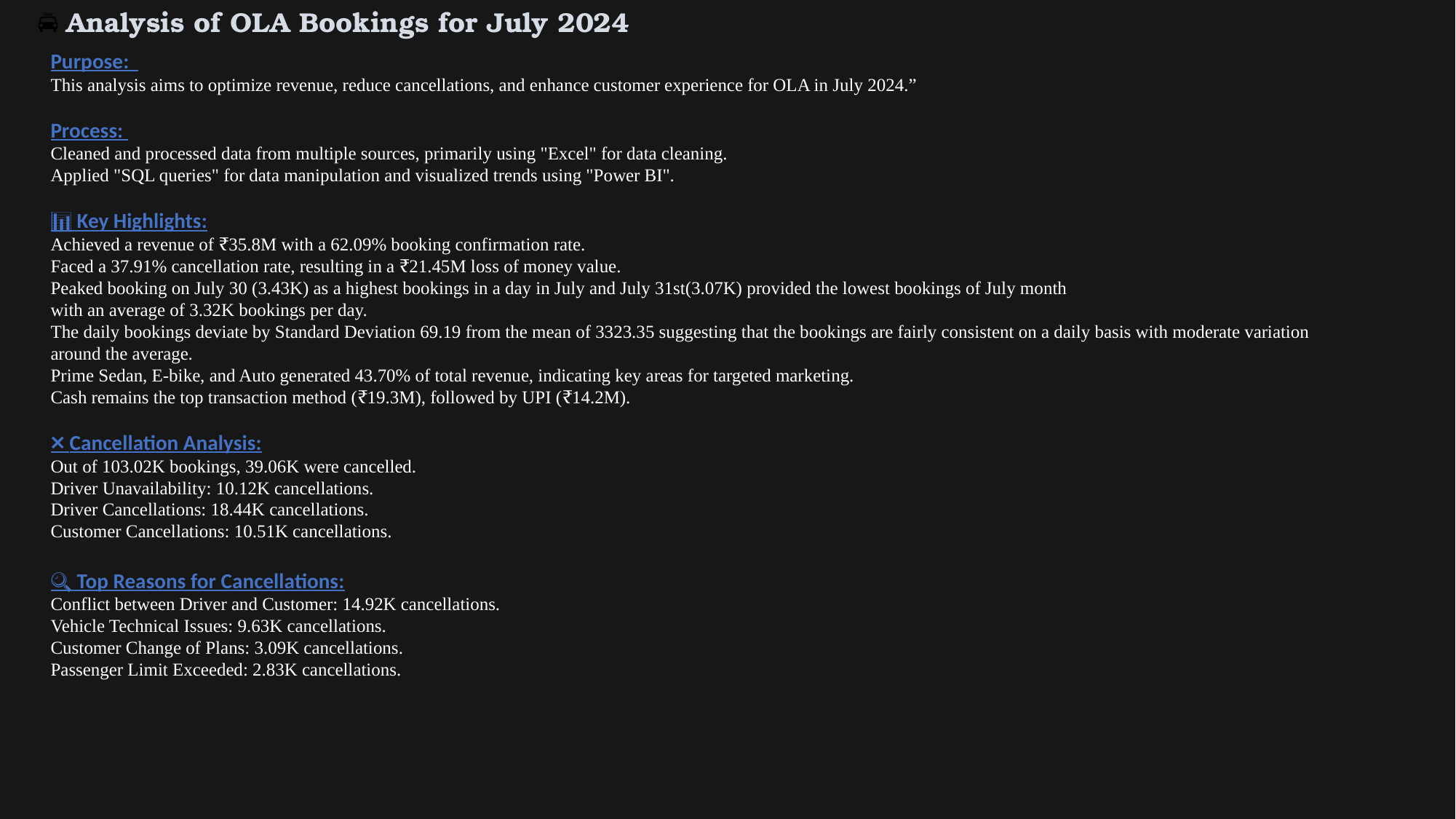

🚖 Analysis of OLA Bookings for July 2024
Purpose:
This analysis aims to optimize revenue, reduce cancellations, and enhance customer experience for OLA in July 2024.”

Process:
Cleaned and processed data from multiple sources, primarily using "Excel" for data cleaning.
Applied "SQL queries" for data manipulation and visualized trends using "Power BI".

📊 Key Highlights:
Achieved a revenue of ₹35.8M with a 62.09% booking confirmation rate.
Faced a 37.91% cancellation rate, resulting in a ₹21.45M loss of money value.
Peaked booking on July 30 (3.43K) as a highest bookings in a day in July and July 31st(3.07K) provided the lowest bookings of July month
with an average of 3.32K bookings per day.
The daily bookings deviate by Standard Deviation 69.19 from the mean of 3323.35 suggesting that the bookings are fairly consistent on a daily basis with moderate variation
around the average.
Prime Sedan, E-bike, and Auto generated 43.70% of total revenue, indicating key areas for targeted marketing.
Cash remains the top transaction method (₹19.3M), followed by UPI (₹14.2M).

❌ Cancellation Analysis:
Out of 103.02K bookings, 39.06K were cancelled.
Driver Unavailability: 10.12K cancellations.
Driver Cancellations: 18.44K cancellations.
Customer Cancellations: 10.51K cancellations.

🔍 Top Reasons for Cancellations:
Conflict between Driver and Customer: 14.92K cancellations.
Vehicle Technical Issues: 9.63K cancellations.
Customer Change of Plans: 3.09K cancellations.
Passenger Limit Exceeded: 2.83K cancellations.